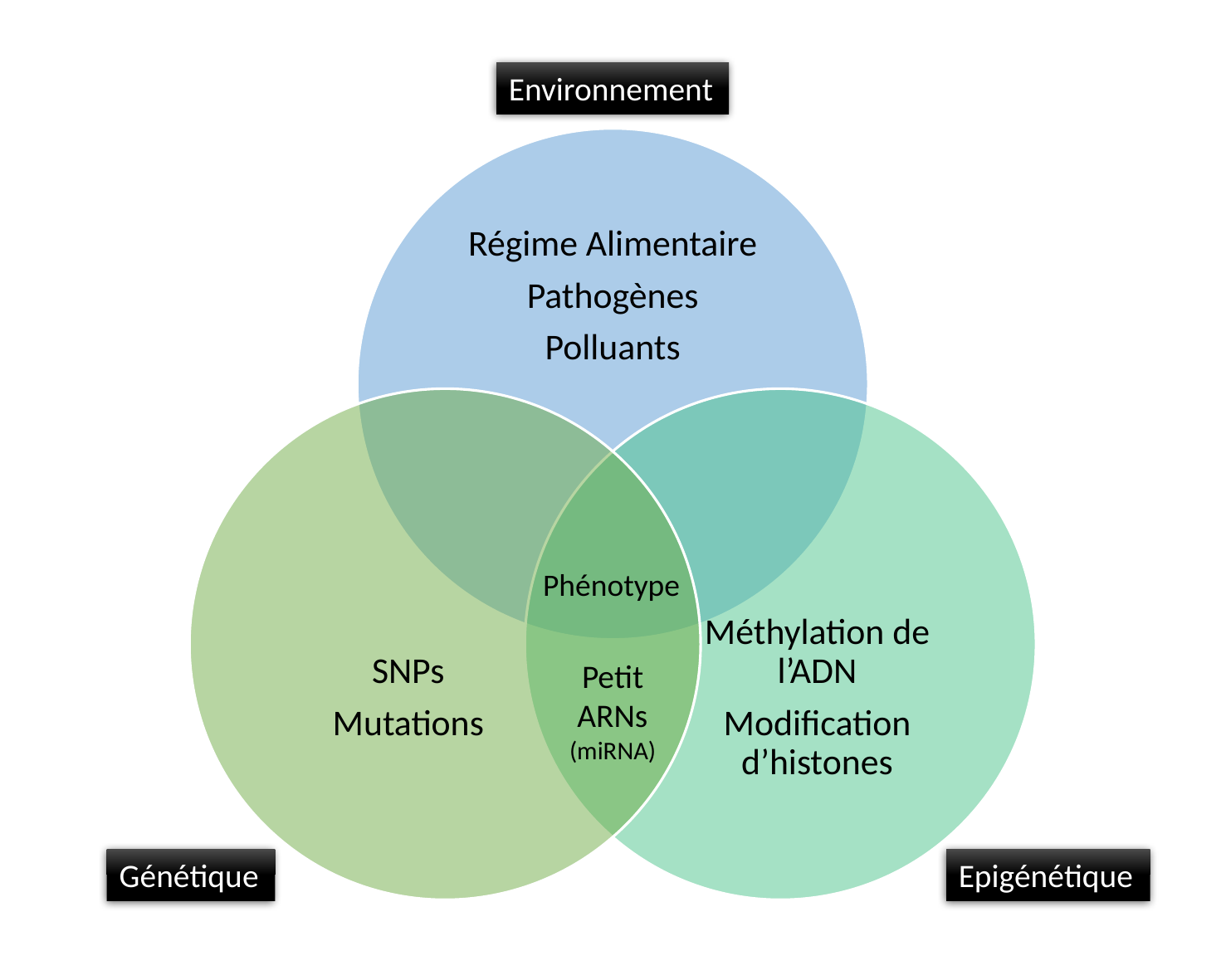

Environnement
Régime Alimentaire
Pathogènes
Polluants
Méthylation de l’ADN
Modification d’histones
SNPs
Mutations
Phénotype
Petit ARNs (miRNA)
Génétique
Epigénétique